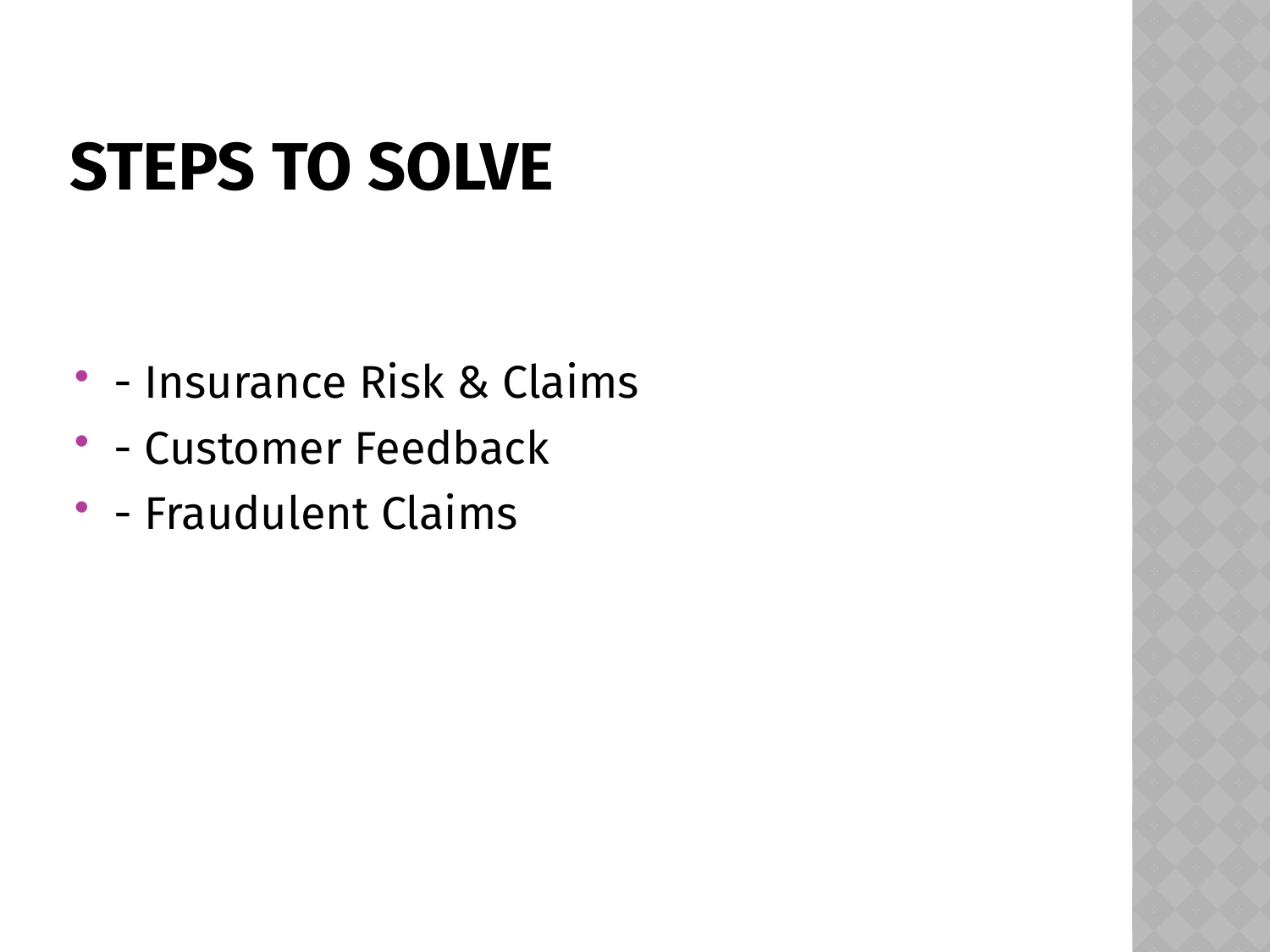

# Steps to solve

- Insurance Risk & Claims
- Customer Feedback
- Fraudulent Claims